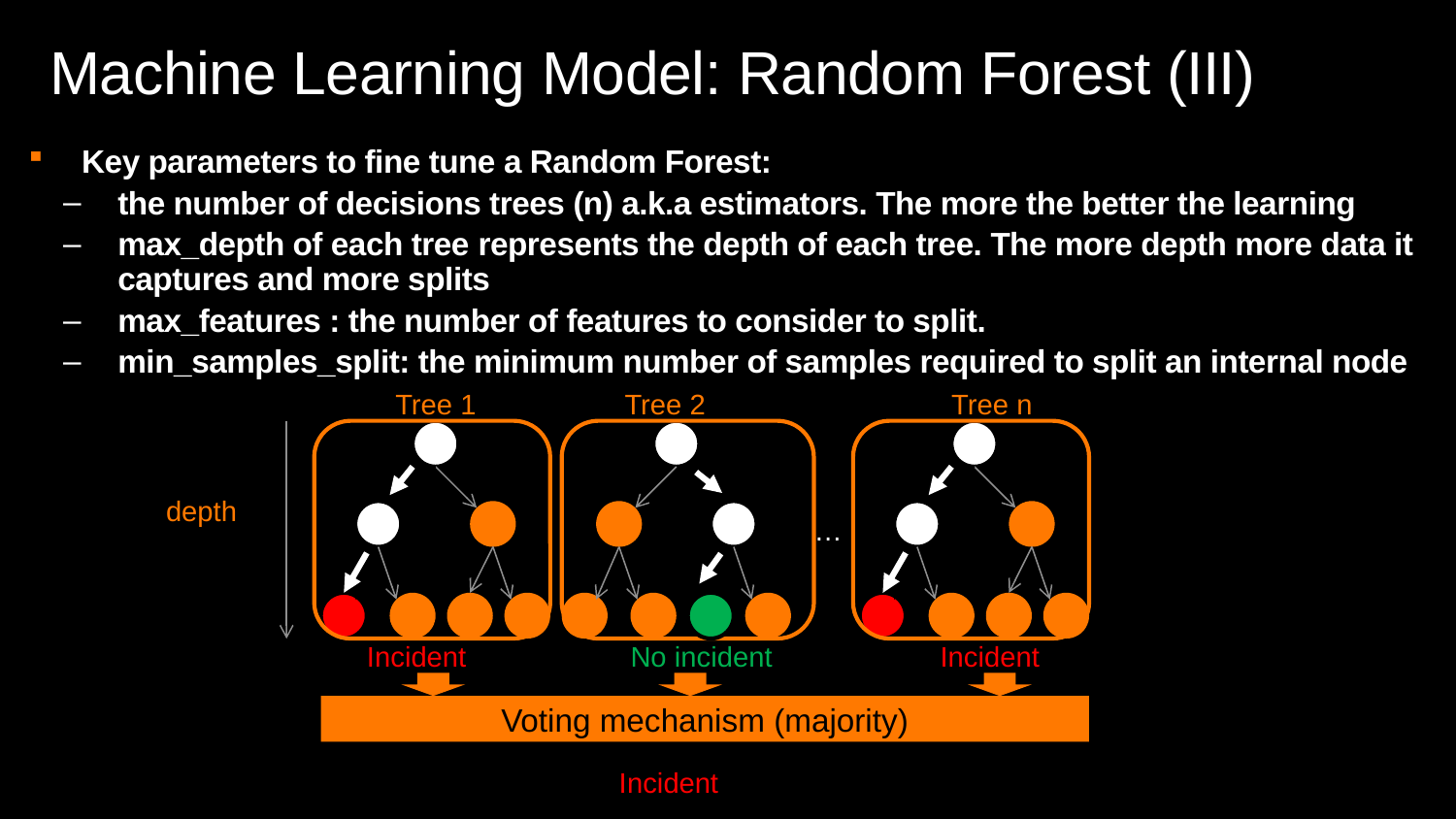

Machine Learning Model: Random Forest (III)
Key parameters to fine tune a Random Forest:
the number of decisions trees (n) a.k.a estimators. The more the better the learning
max_depth of each tree represents the depth of each tree. The more depth more data it captures and more splits
max_features : the number of features to consider to split.
min_samples_split: the minimum number of samples required to split an internal node

Tree 1
Tree 2
Tree n

depth

…

Incident
No incident
Incident

Voting mechanism (majority)
Incident